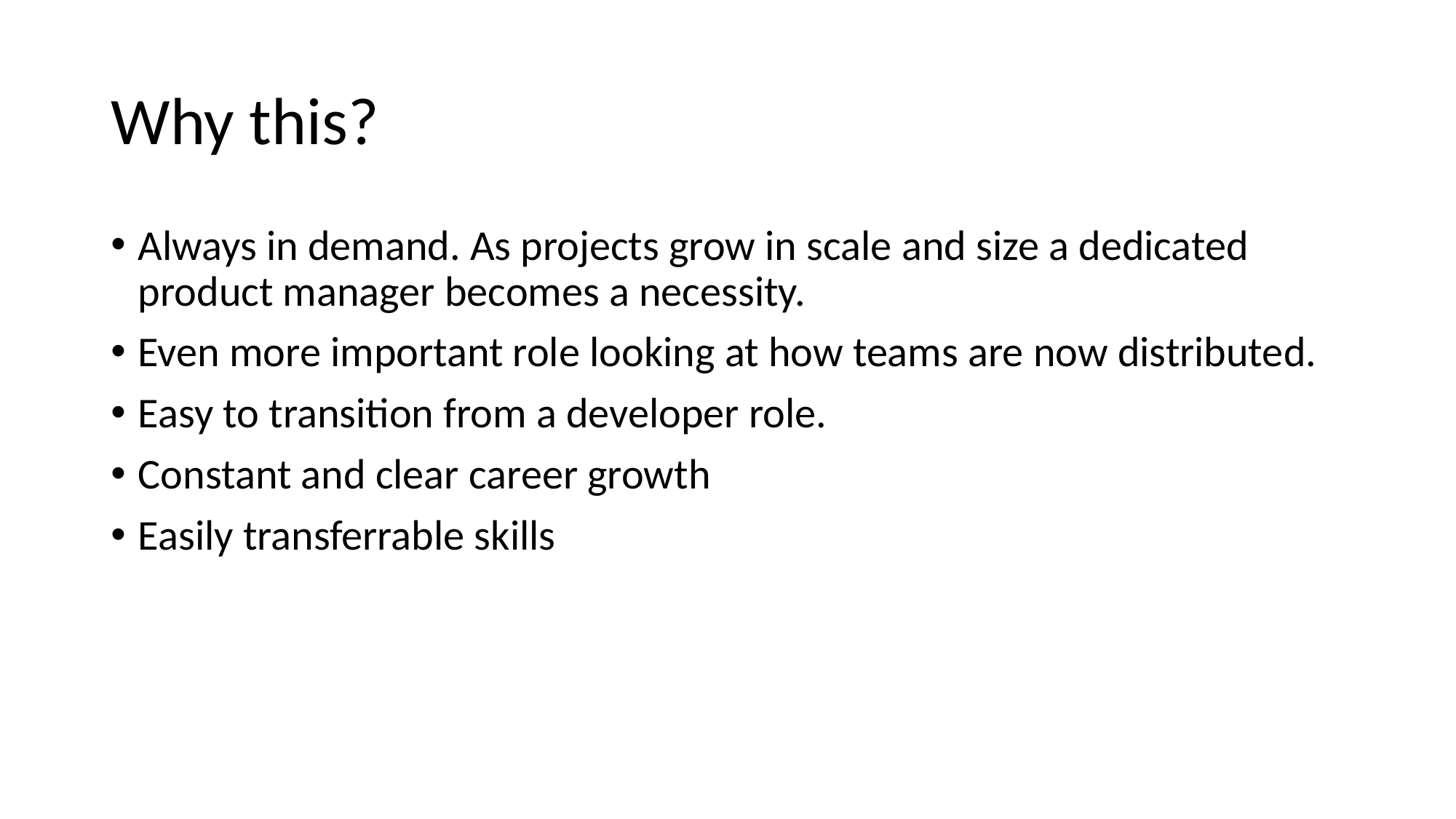

# Why this?
Always in demand. As projects grow in scale and size a dedicated product manager becomes a necessity.
Even more important role looking at how teams are now distributed.
Easy to transition from a developer role.
Constant and clear career growth
Easily transferrable skills